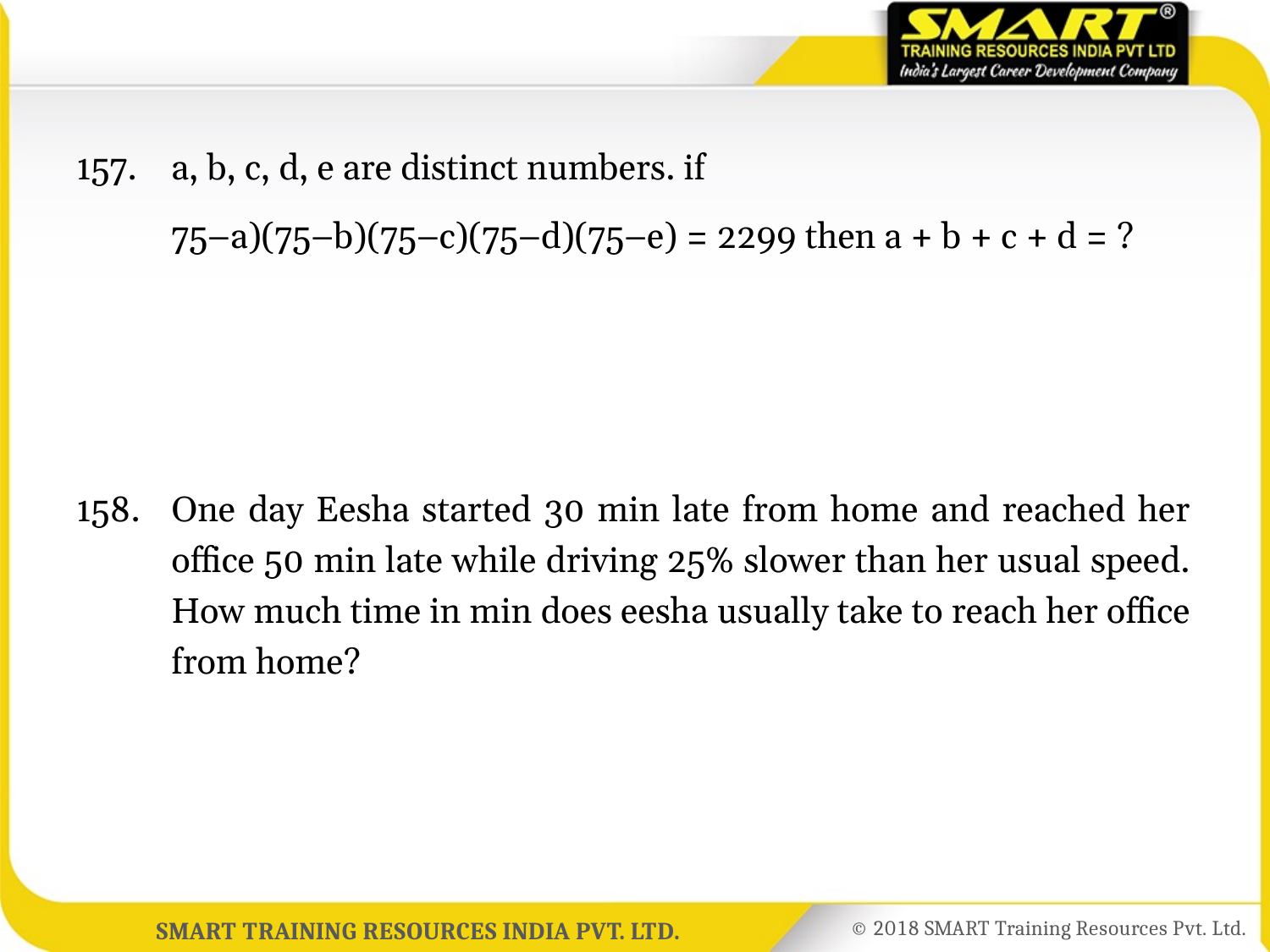

157.	a, b, c, d, e are distinct numbers. if
	75–a)(75–b)(75–c)(75–d)(75–e) = 2299 then a + b + c + d = ?

158.	One day Eesha started 30 min late from home and reached her office 50 min late while driving 25% slower than her usual speed. How much time in min does eesha usually take to reach her office from home?